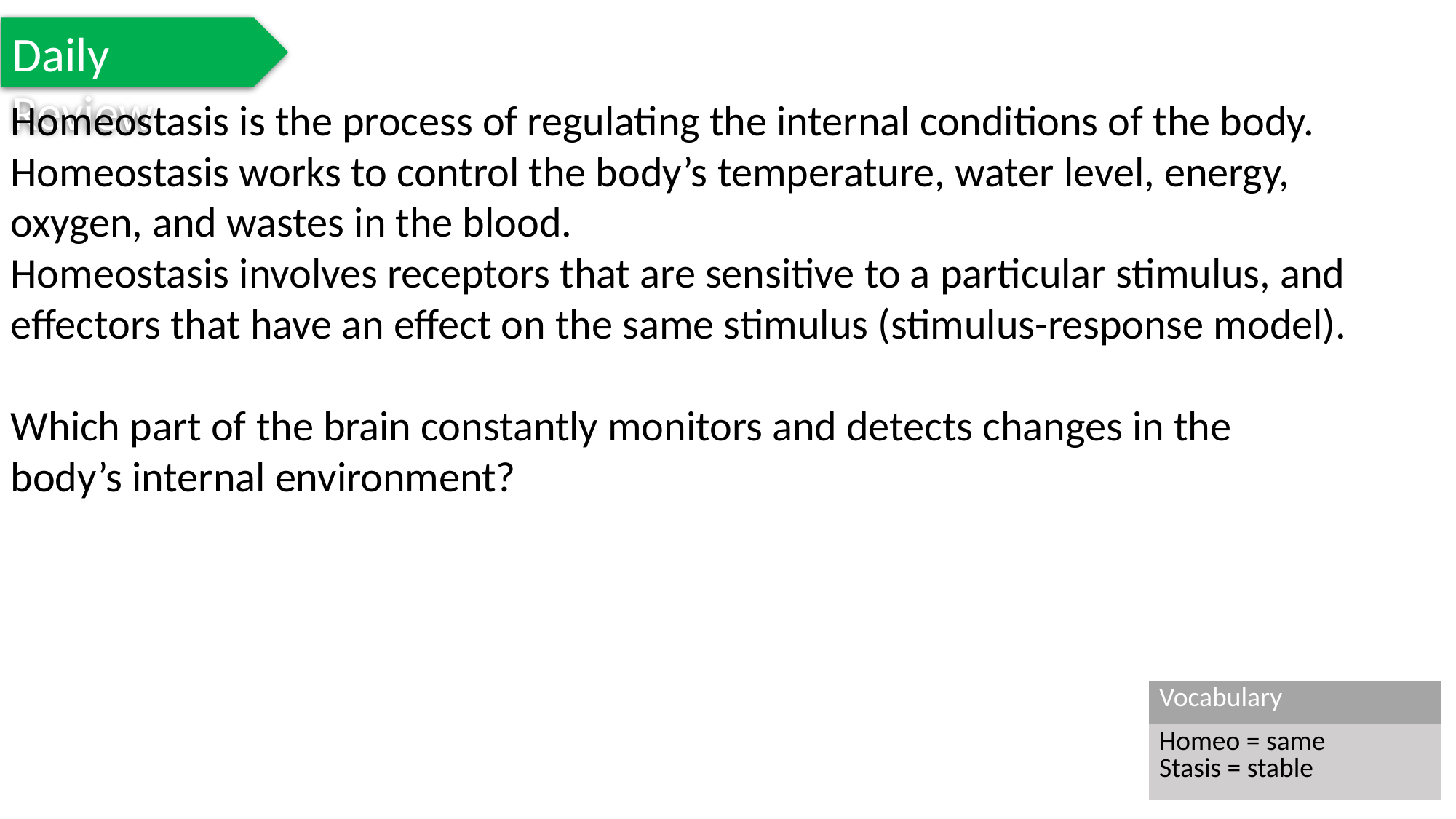

Daily Review
Homeostasis is the process of regulating the internal conditions of the body.
Homeostasis works to control the body’s temperature, water level, energy, oxygen, and wastes in the blood.
Homeostasis involves receptors that are sensitive to a particular stimulus, and effectors that have an effect on the same stimulus (stimulus-response model).

Which part of the brain constantly monitors and detects changes in the body’s internal environment?

| Vocabulary |
| --- |
| Homeo = same Stasis = stable |